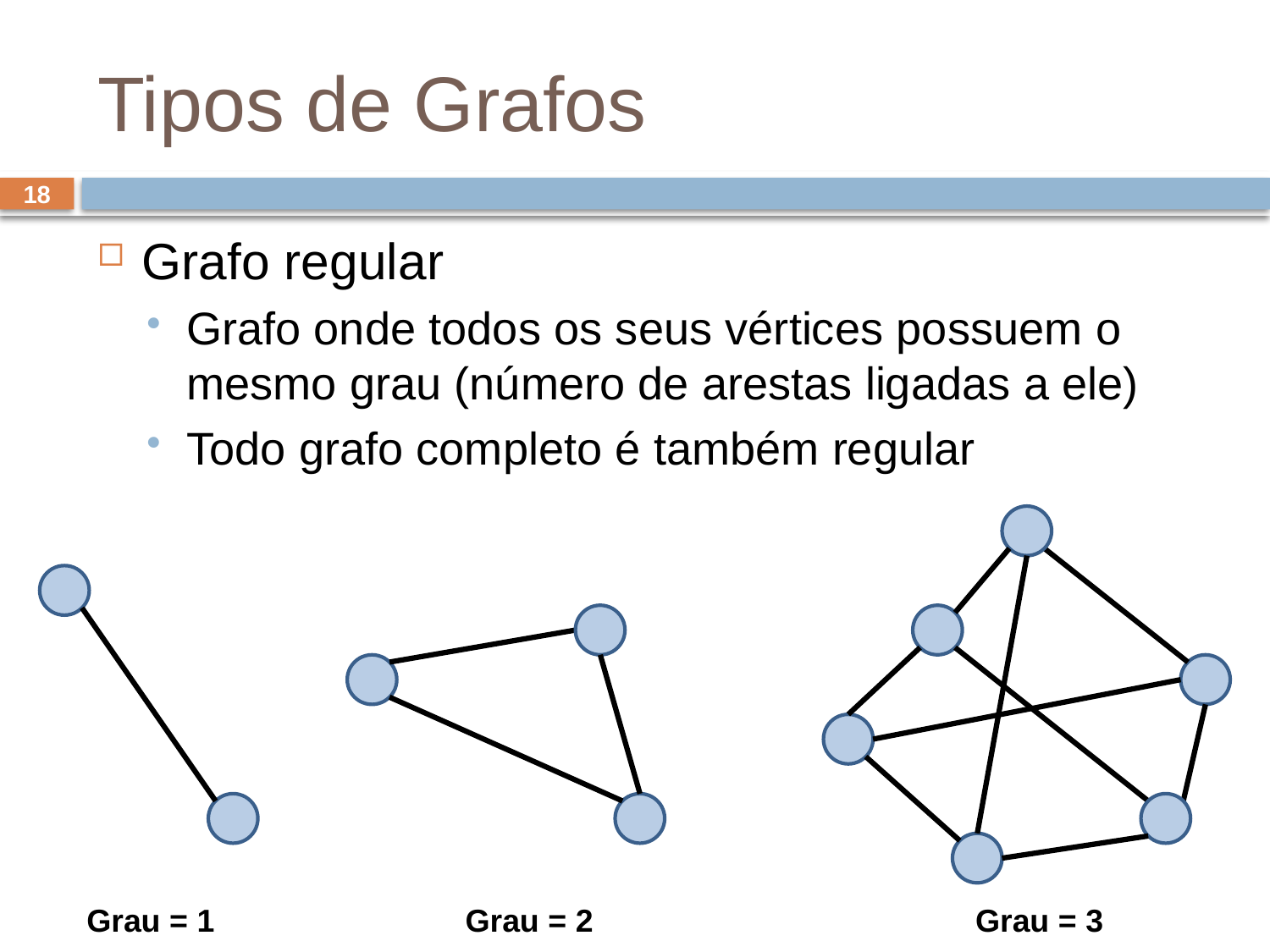

# Tipos de Grafos
18
Grafo regular
Grafo onde todos os seus vértices possuem o mesmo grau (número de arestas ligadas a ele)
Todo grafo completo é também regular

Grau = 1
Grau = 2
Grau = 3